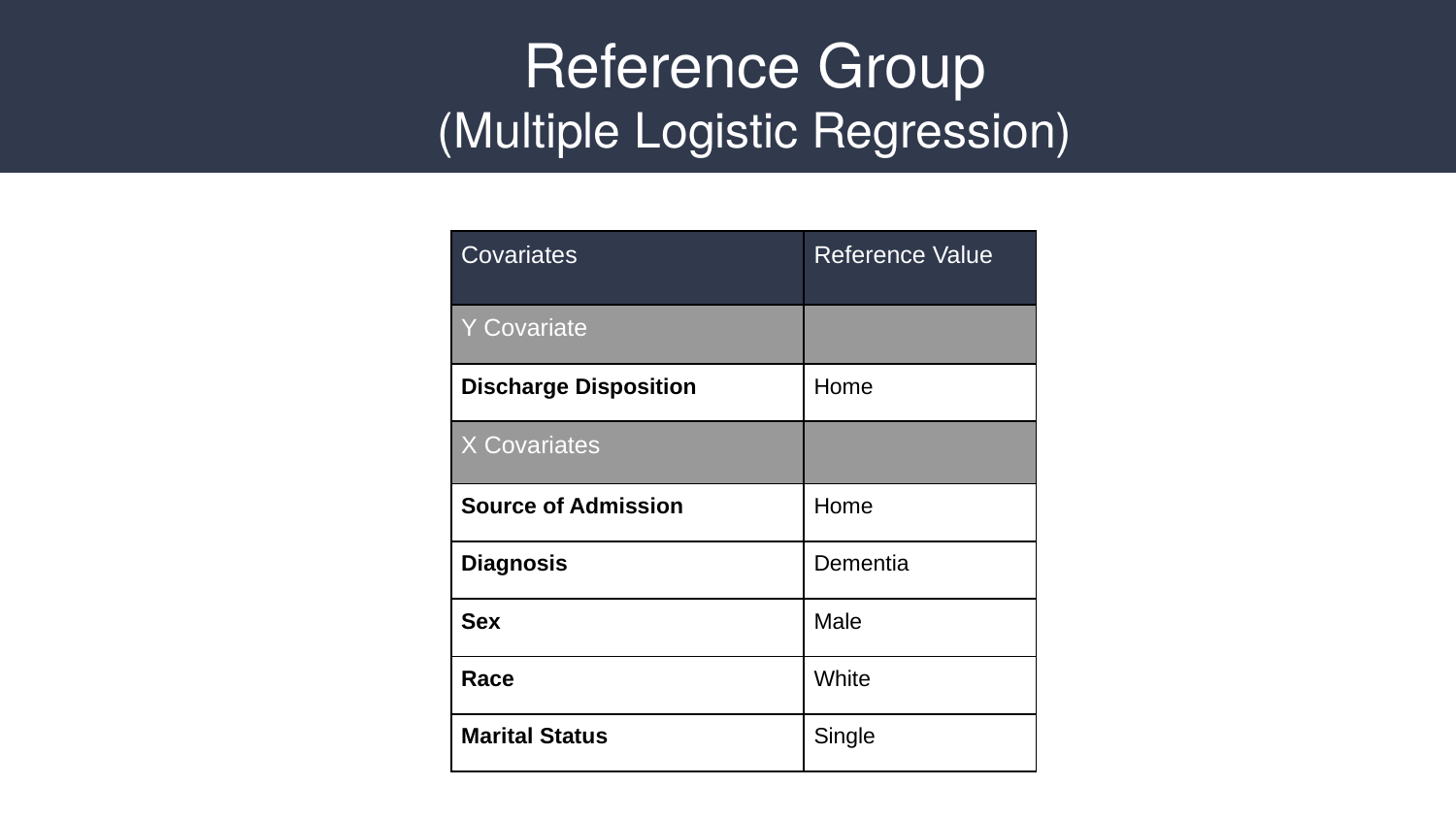

# Reference Group
(Multiple Logistic Regression)

| Covariates | Reference Value |
| --- | --- |
| Y Covariate |  |
| Discharge Disposition | Home |
| X Covariates |  |
| Source of Admission | Home |
| Diagnosis | Dementia |
| Sex | Male |
| Race | White |
| Marital Status | Single |